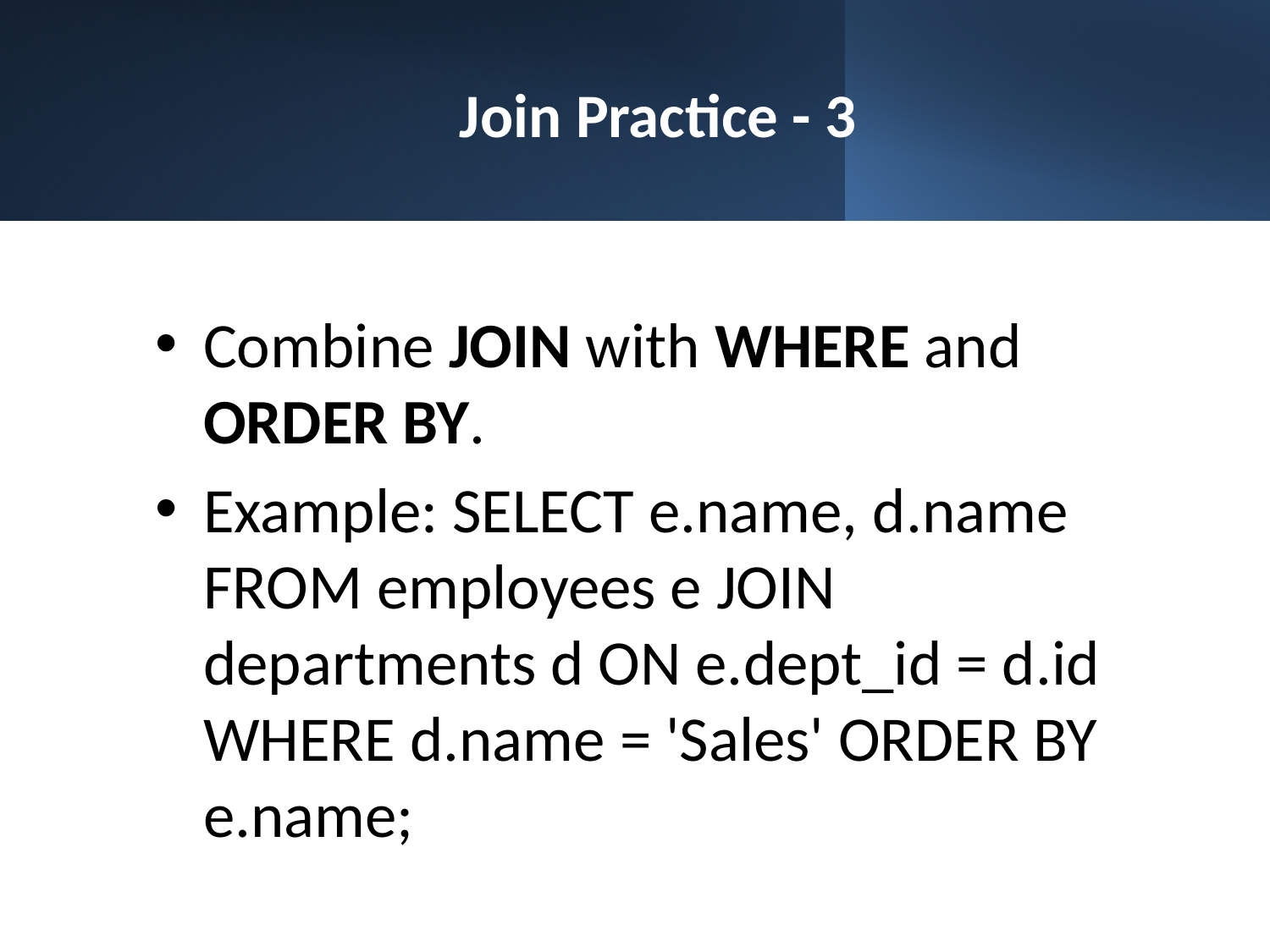

# Join Practice - 3
Combine JOIN with WHERE and ORDER BY.
Example: SELECT e.name, d.name FROM employees e JOIN departments d ON e.dept_id = d.id WHERE d.name = 'Sales' ORDER BY e.name;